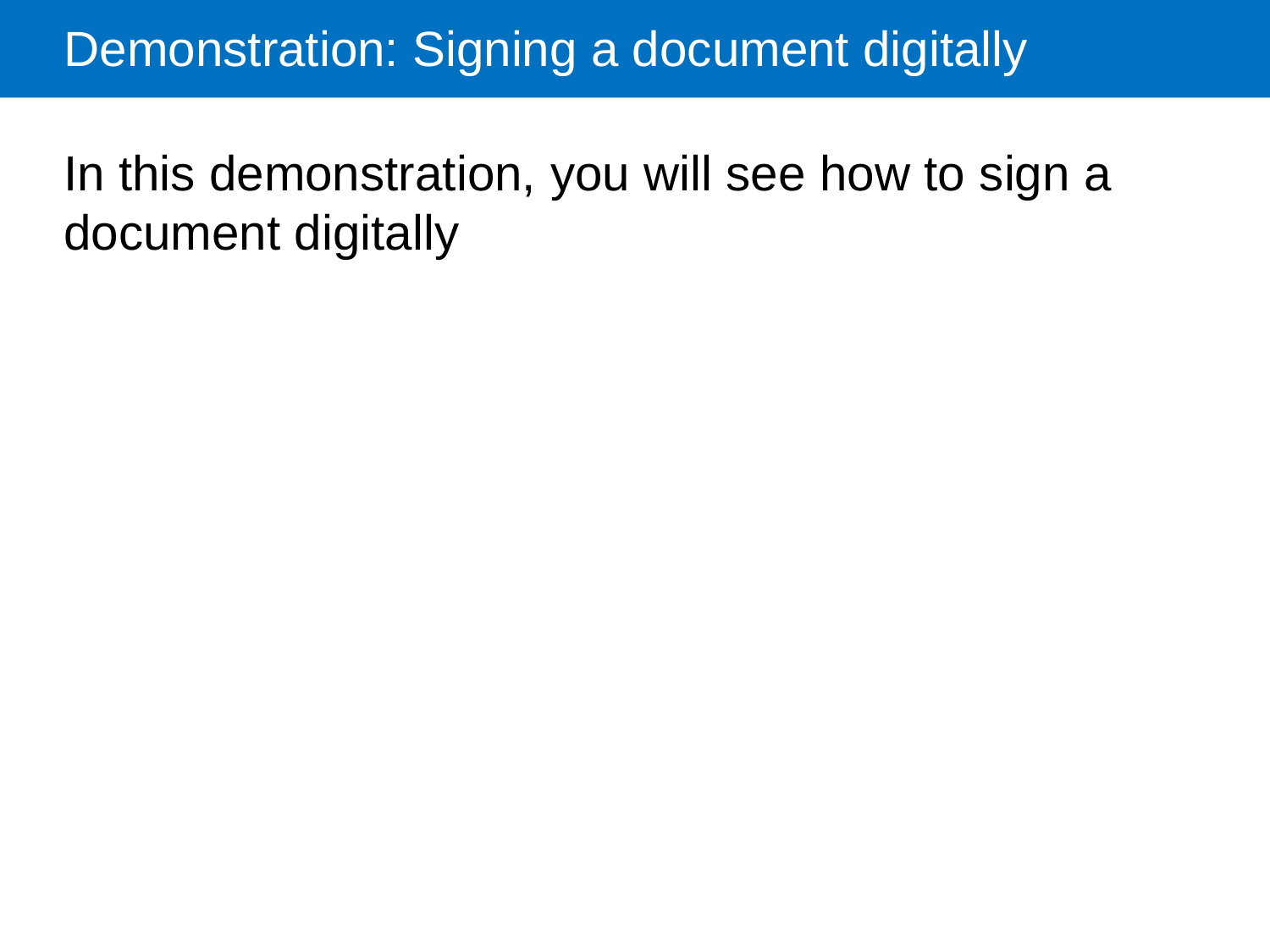

# Demonstration: Signing a document digitally
In this demonstration, you will see how to sign a document digitally